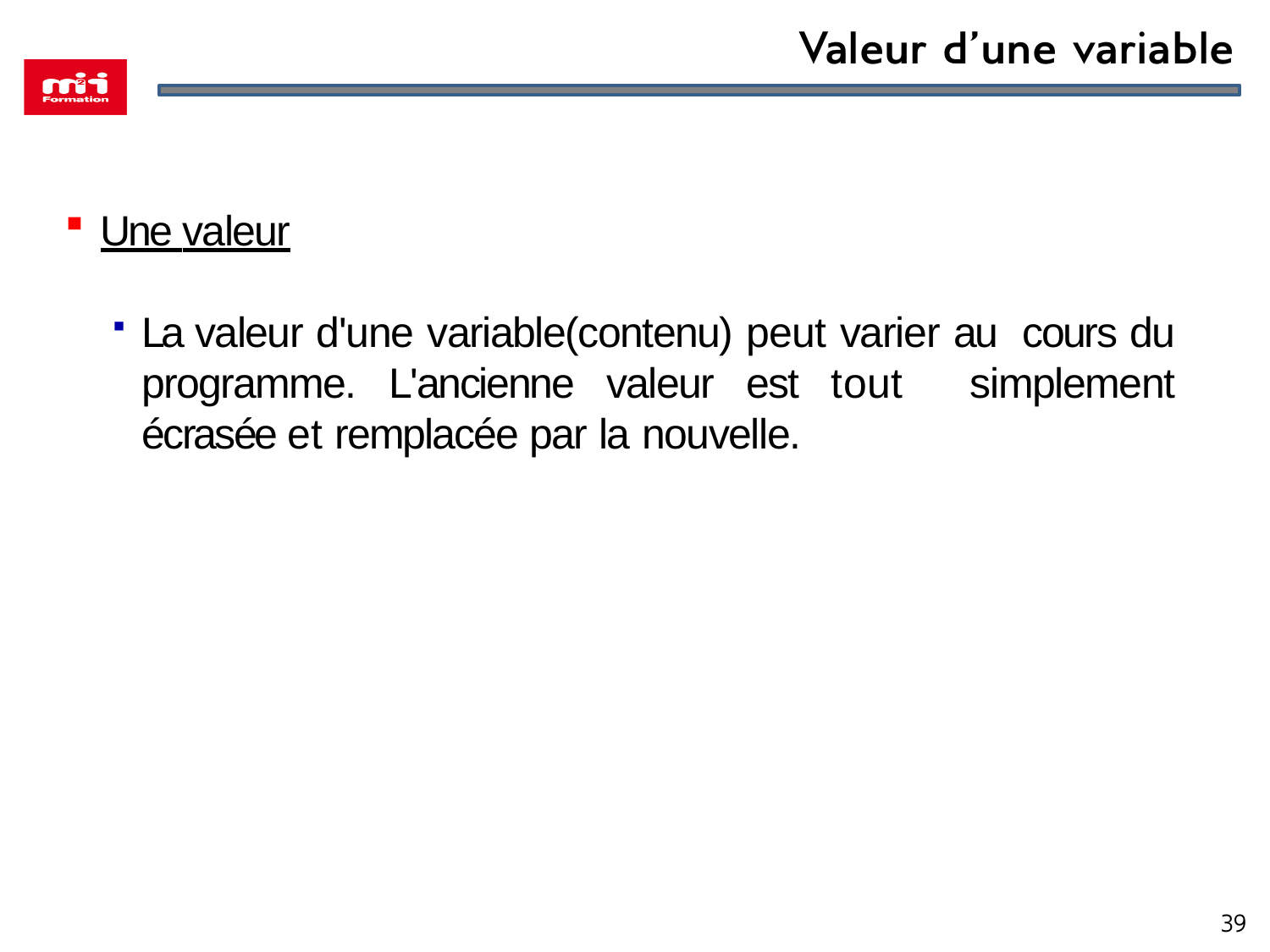

# Valeur d’une variable
Une valeur

La valeur d'une variable(contenu) peut varier au  cours du programme. L'ancienne valeur est tout  simplement écrasée et remplacée par la nouvelle.
39